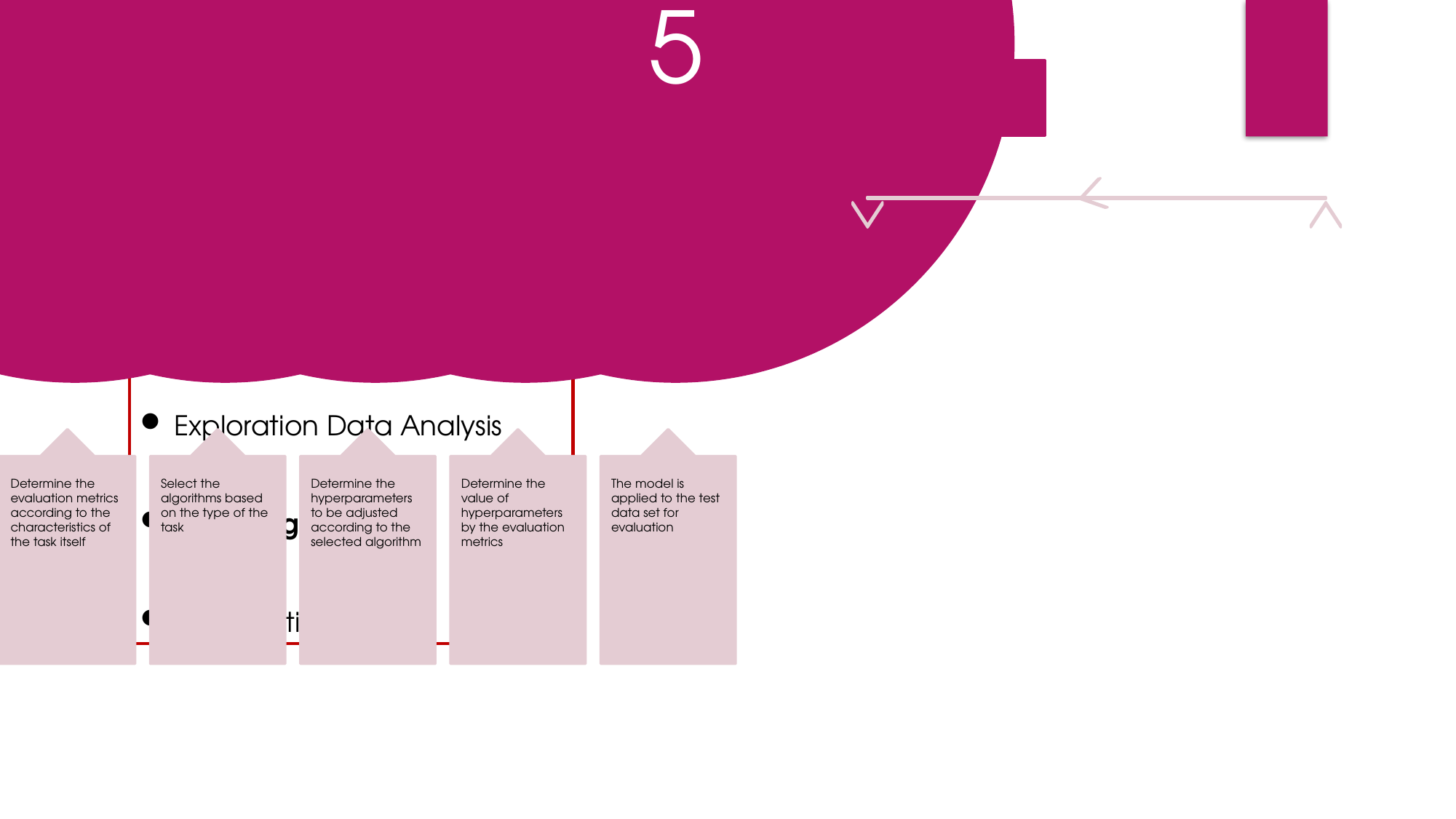

Modeling
Data collection
Data Preparation
Exploration Data Analysis
Modeling
Visualization

1
Determine the evaluation metrics according to the characteristics of the task itself
2
Select the algorithms based on the type of the task
3
Determine the hyperparameters to be adjusted according to the selected algorithm
4
Determine the value of hyperparameters by the evaluation metrics
5
The model is applied to the test data set for evaluation